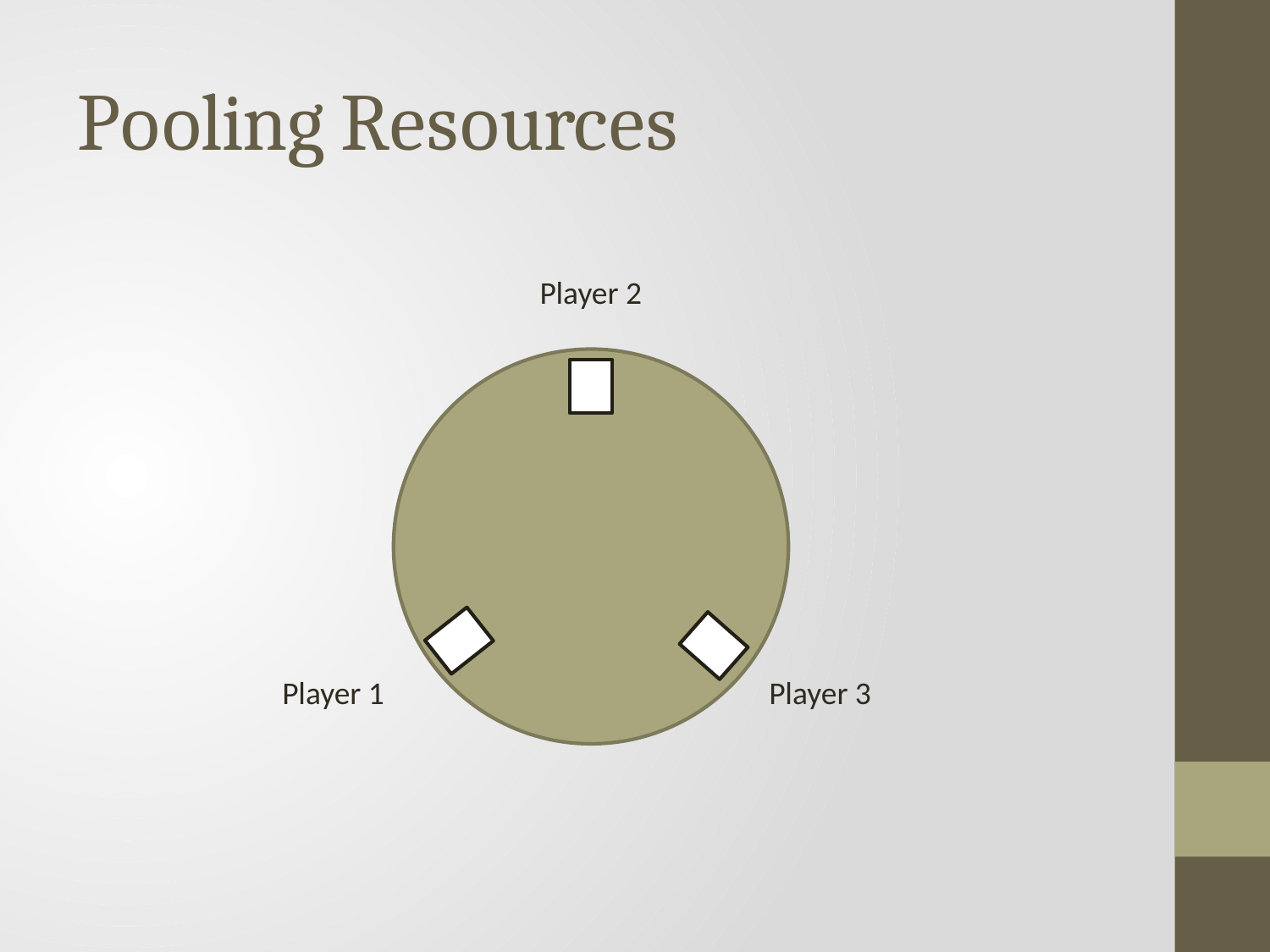

# Pooling Resources
Player 2

Player 1
Player 3